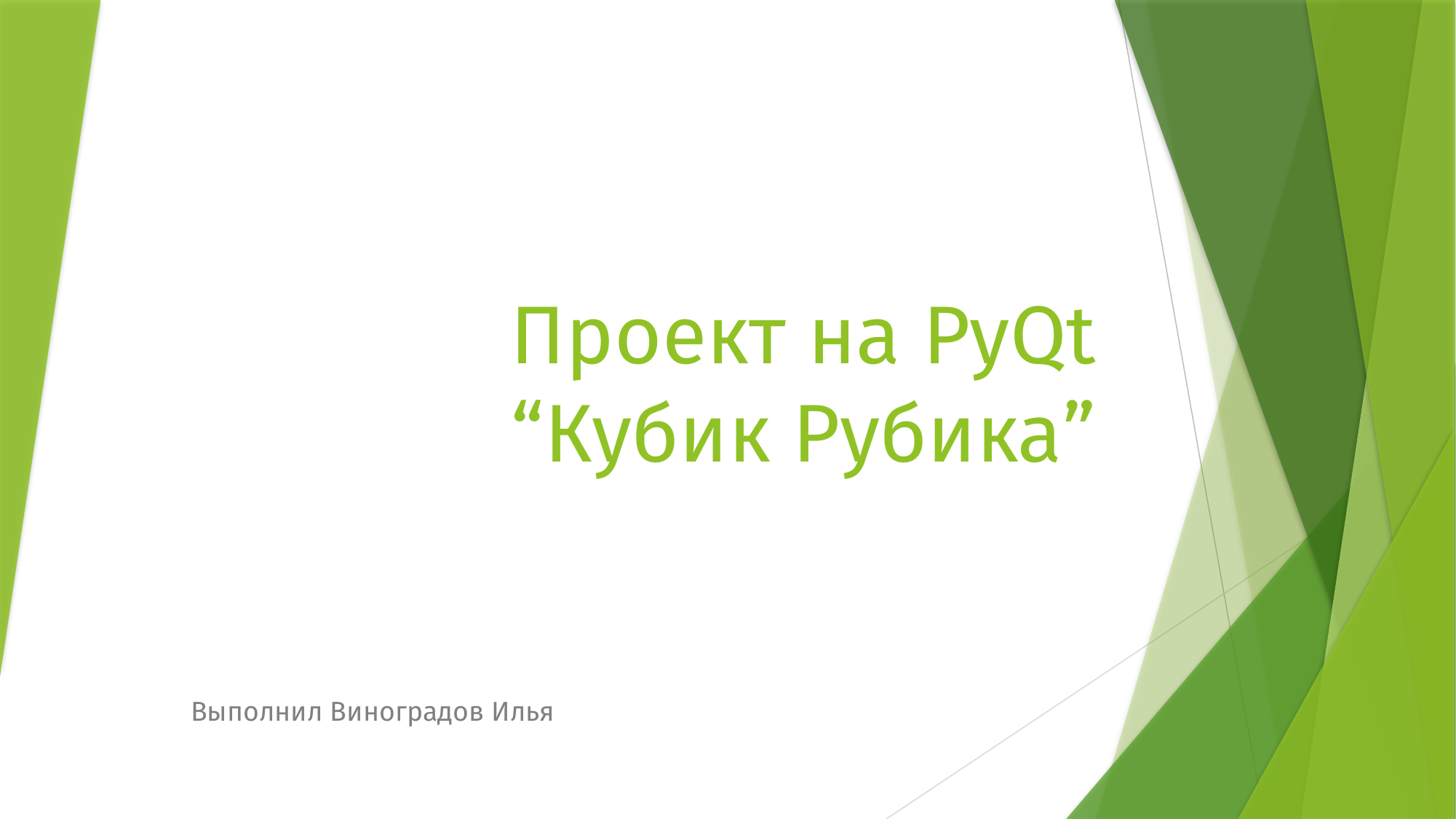

# Проект на PyQt “Кубик Рубика”
Выполнил Виноградов Илья